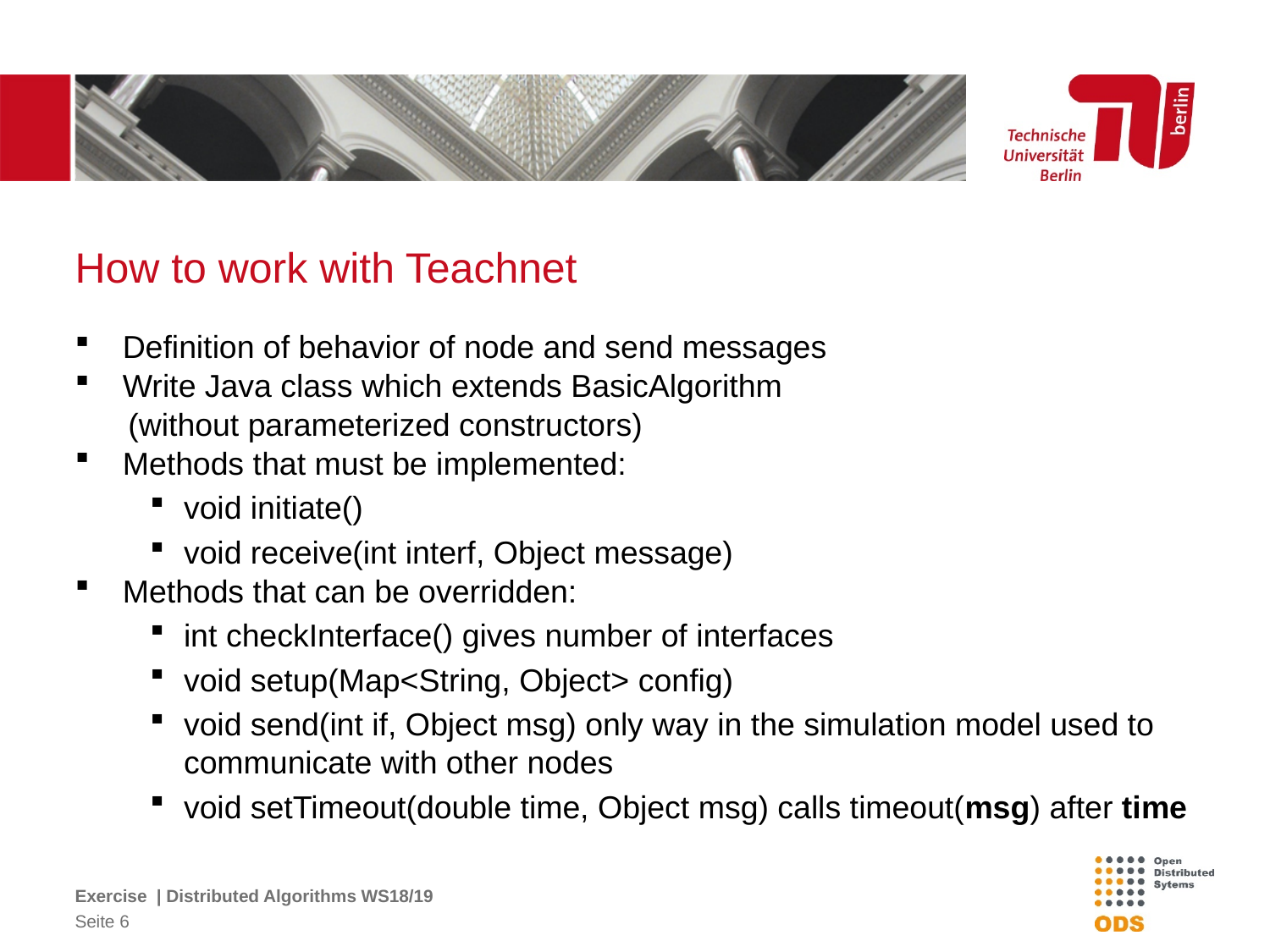

# How to work with Teachnet
Definition of behavior of node and send messages
Write Java class which extends BasicAlgorithm
      (without parameterized constructors)
Methods that must be implemented:
void initiate()
void receive(int interf, Object message)
Methods that can be overridden:
int checkInterface() gives number of interfaces
void setup(Map<String, Object> config)
void send(int if, Object msg) only way in the simulation model used to communicate with other nodes
void setTimeout(double time, Object msg) calls timeout(msg) after time
Exercise  | Distributed Algorithms WS18/19
6